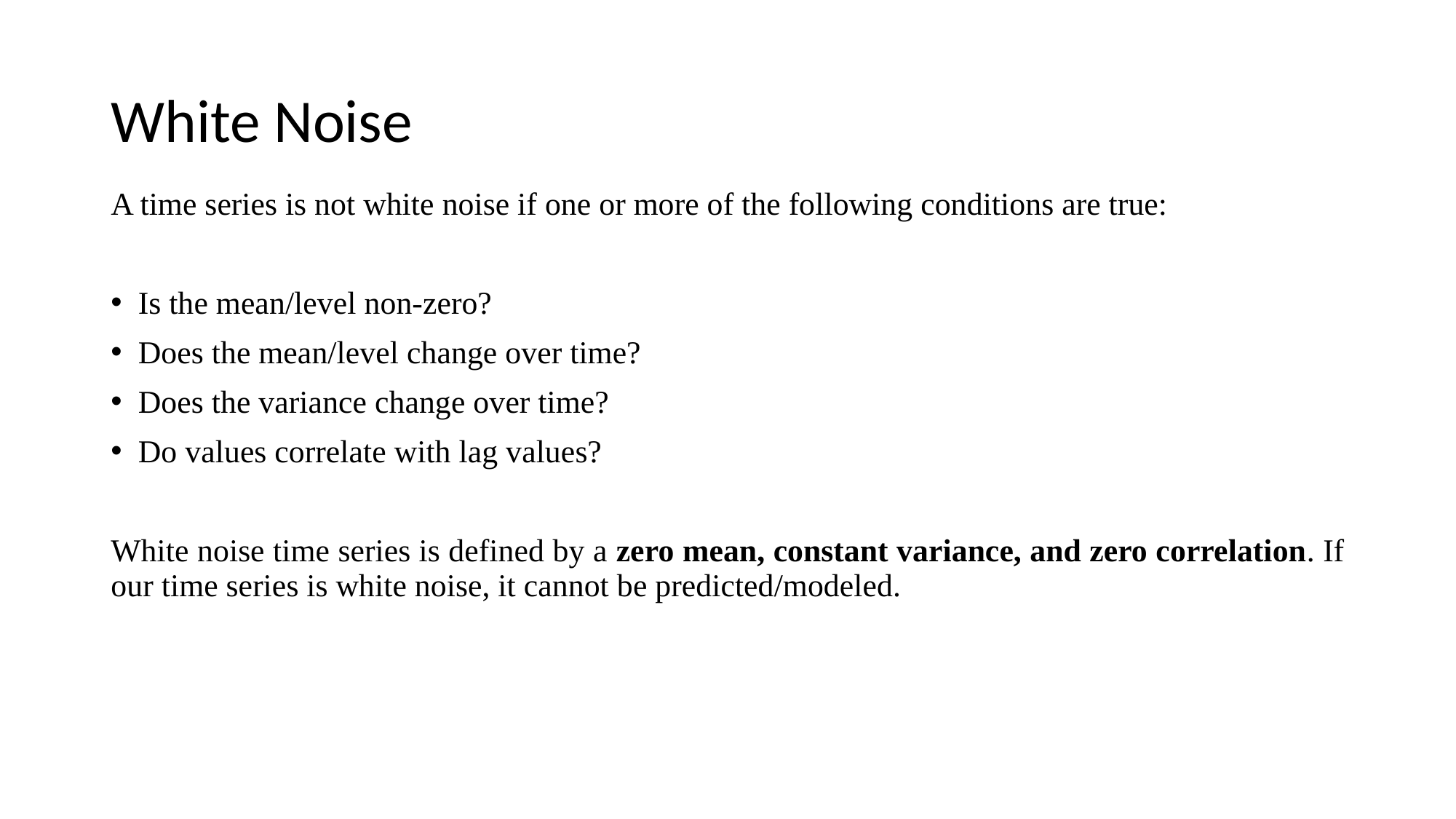

# White Noise
A time series is not white noise if one or more of the following conditions are true:

Is the mean/level non-zero?
Does the mean/level change over time?
Does the variance change over time?
Do values correlate with lag values?

White noise time series is defined by a zero mean, constant variance, and zero correlation. If our time series is white noise, it cannot be predicted/modeled.